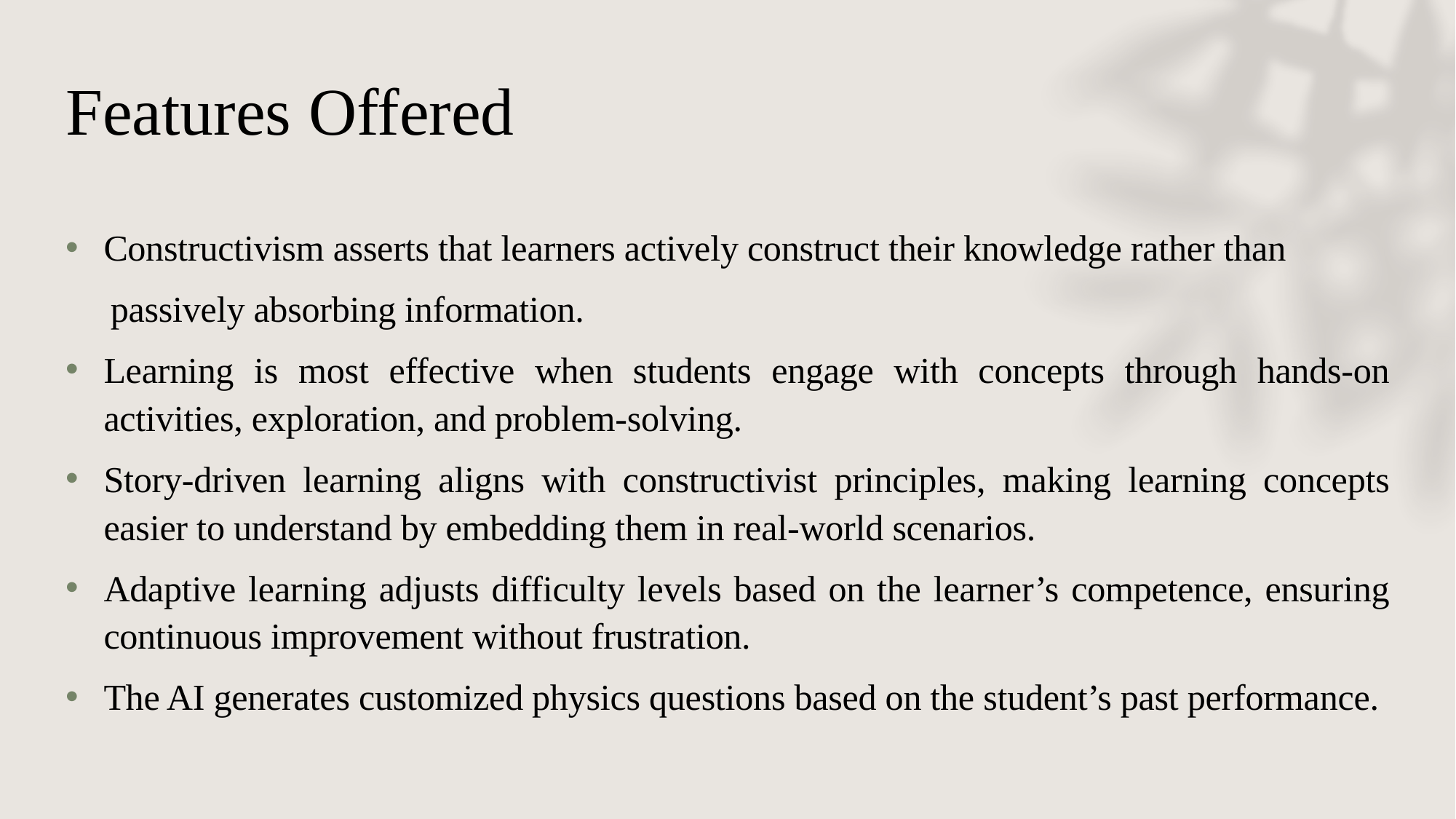

# Features Offered
Constructivism asserts that learners actively construct their knowledge rather than
     passively absorbing information.
Learning is most effective when students engage with concepts through hands-on activities, exploration, and problem-solving.
Story-driven learning aligns with constructivist principles, making learning concepts easier to understand by embedding them in real-world scenarios.
Adaptive learning adjusts difficulty levels based on the learner’s competence, ensuring continuous improvement without frustration.
The AI generates customized physics questions based on the student’s past performance.